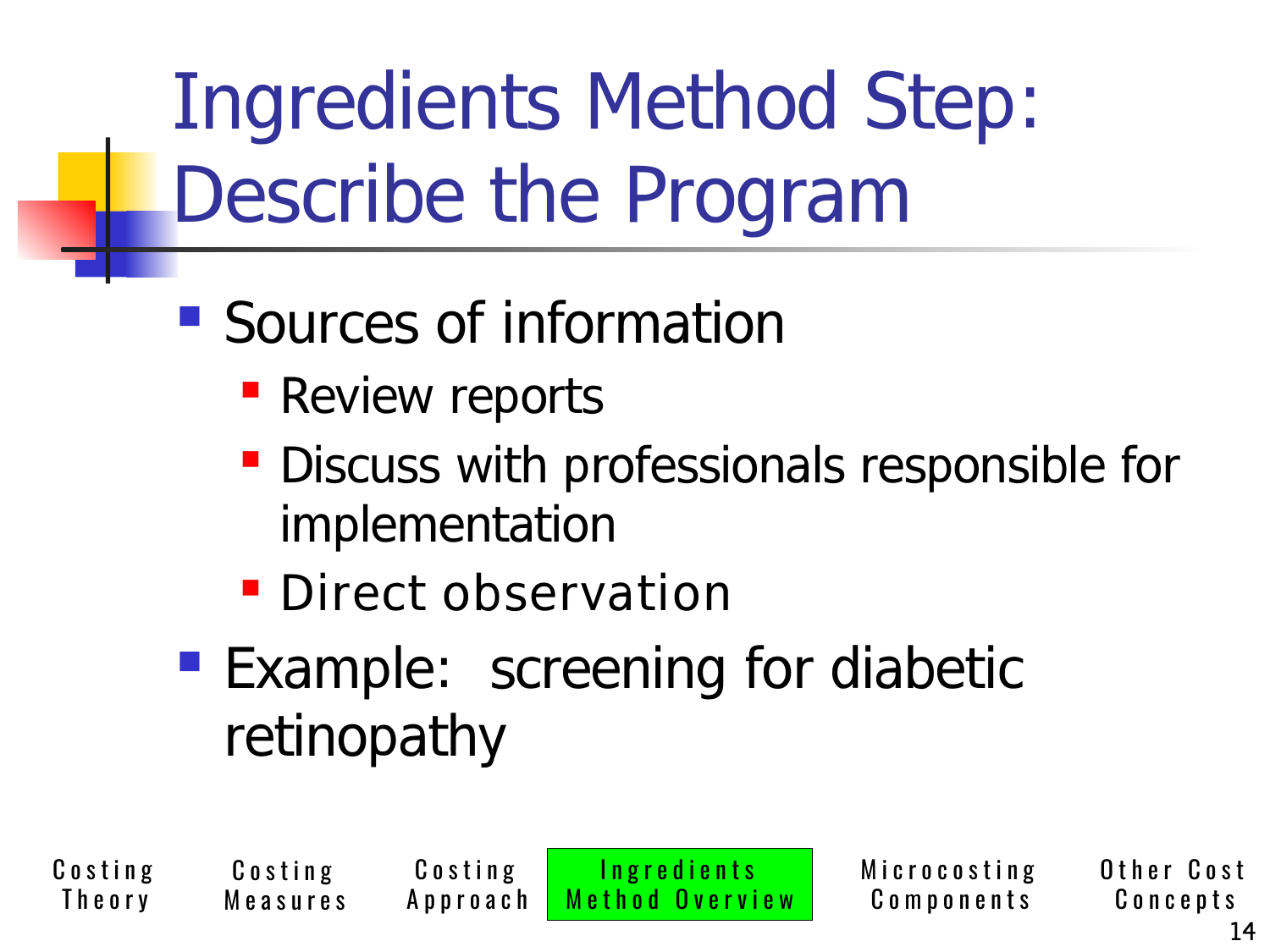

# Ingredients Method Step: Describe the Program
Sources of information
Review reports
Discuss with professionals responsible for implementation
Direct observation
Example:  screening for diabetic retinopathy
Costing Theory
Ingredients Method Overview
Microcosting Components
Other Cost Concepts
Costing Approach
Costing Measures

14